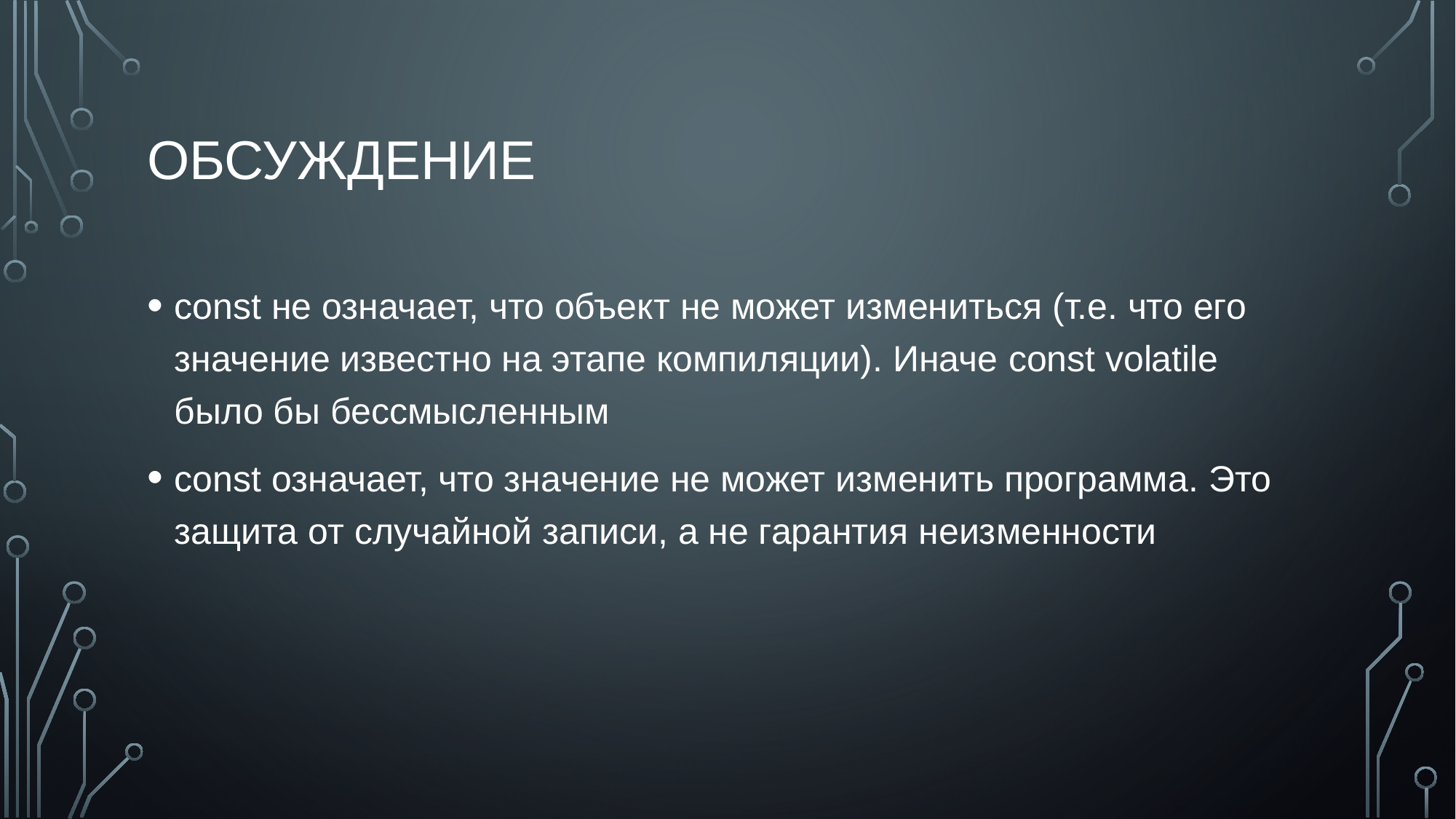

# Обсуждение
const не означает, что объект не может измениться (т.е. что его значение известно на этапе компиляции). Иначе const volatile было бы бессмысленным
const означает, что значение не может изменить программа. Это защита от случайной записи, а не гарантия неизменности